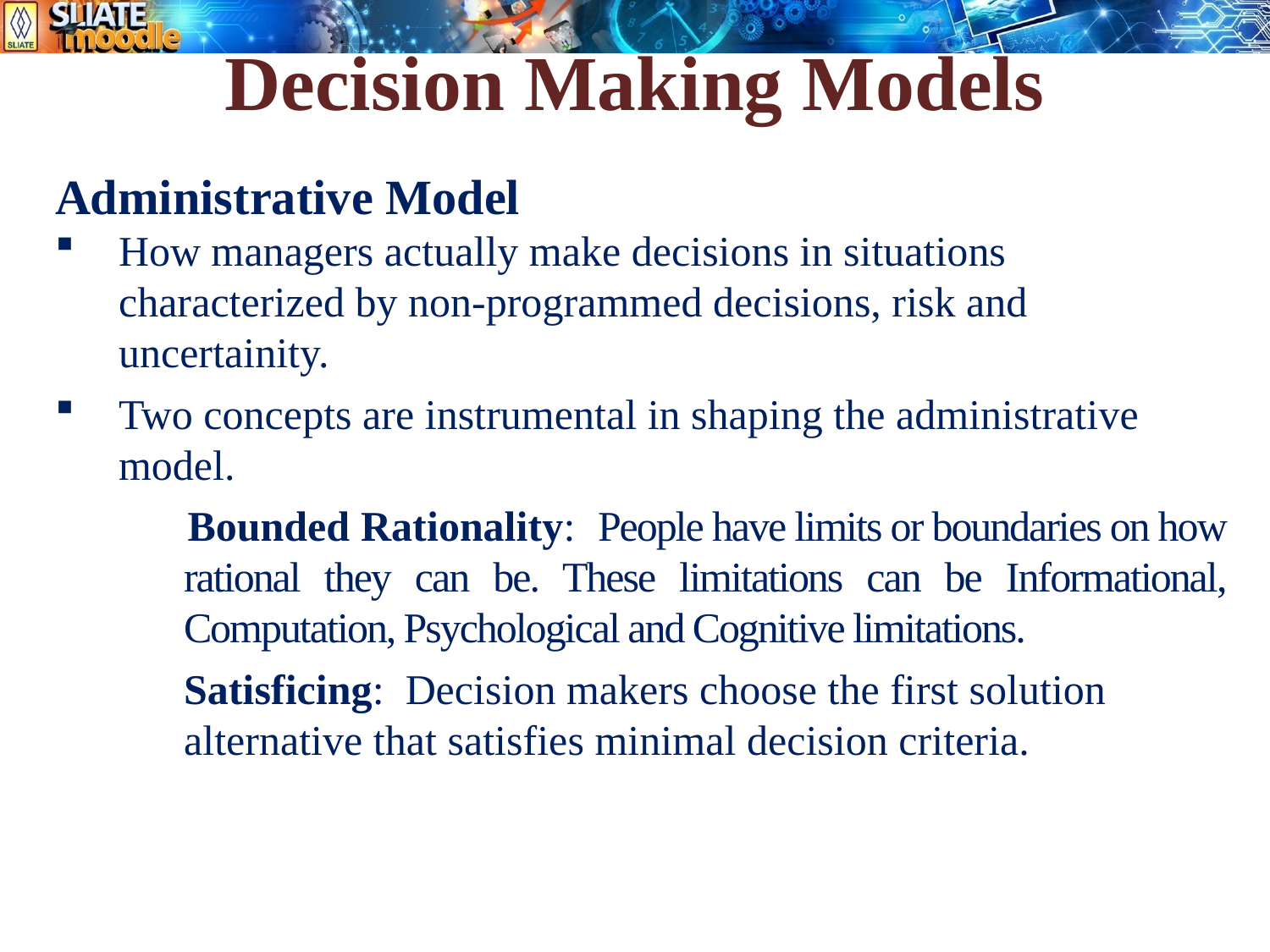

# Decision Making Models
Administrative Model
How managers actually make decisions in situations characterized by non-programmed decisions, risk and uncertainity.
Two concepts are instrumental in shaping the administrative model.
      Bounded Rationality:  People have limits or boundaries on how rational they can be. These limitations can be Informational, Computation, Psychological and Cognitive limitations.
      Satisficing:  Decision makers choose the first solution alternative that satisfies minimal decision criteria.